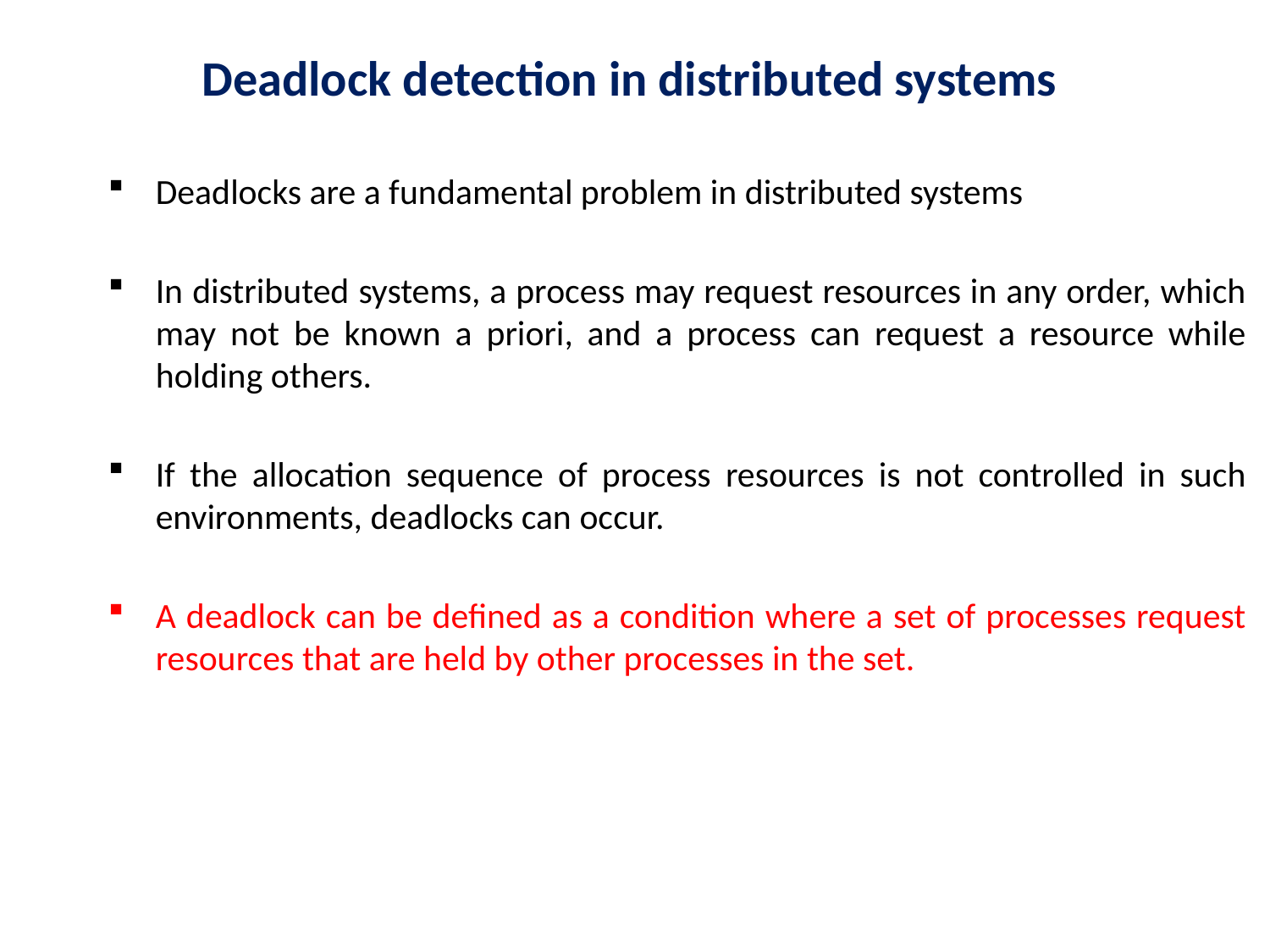

# Deadlock detection in distributed systems
Deadlocks are a fundamental problem in distributed systems

In distributed systems, a process may request resources in any order, which may not be known a priori, and a process can request a resource while holding others.

If the allocation sequence of process resources is not controlled in such environments, deadlocks can occur.

A deadlock can be defined as a condition where a set of processes request resources that are held by other processes in the set.